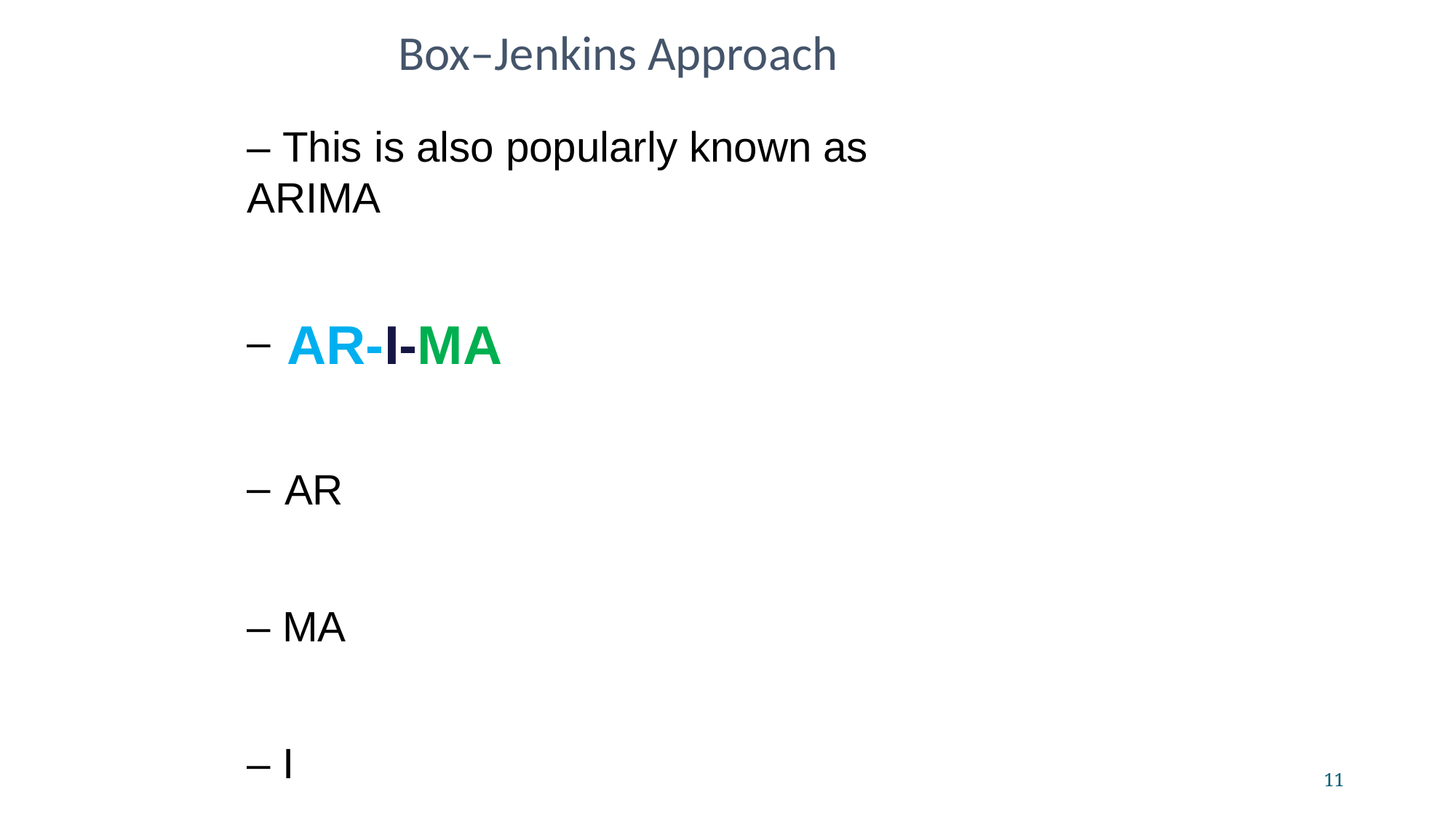

Box–Jenkins Approach
– This is also popularly known as ARIMA

AR-I-MA

AR

– MA

– I
11